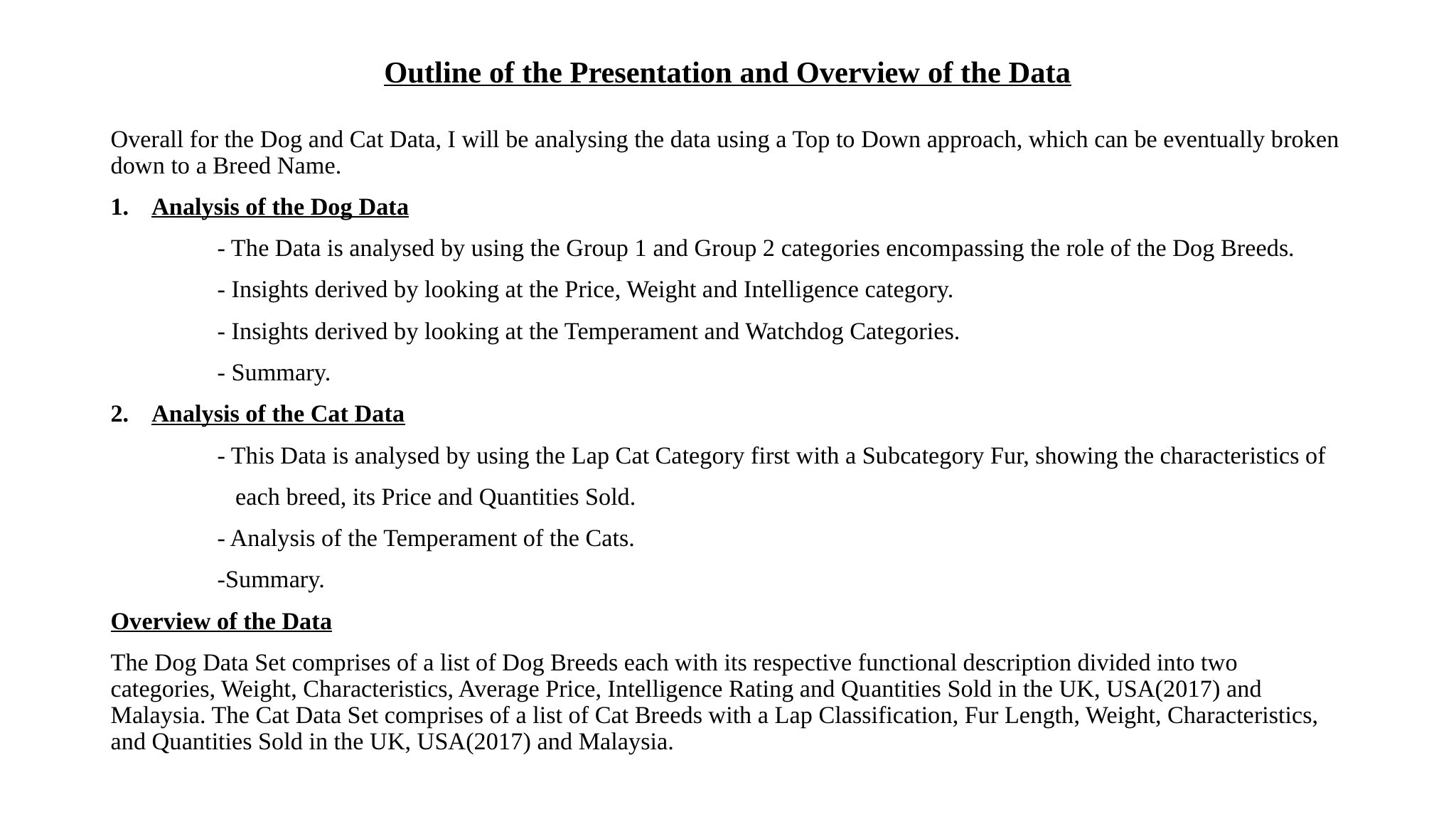

# Outline of the Presentation and Overview of the Data
Overall for the Dog and Cat Data, I will be analysing the data using a Top to Down approach, which can be eventually broken down to a Breed Name.
Analysis of the Dog Data
	- The Data is analysed by using the Group 1 and Group 2 categories encompassing the role of the Dog Breeds.
	- Insights derived by looking at the Price, Weight and Intelligence category.
	- Insights derived by looking at the Temperament and Watchdog Categories.
	- Summary.
Analysis of the Cat Data
	- This Data is analysed by using the Lap Cat Category first with a Subcategory Fur, showing the characteristics of
	   each breed, its Price and Quantities Sold.
	- Analysis of the Temperament of the Cats.
	-Summary.
Overview of the Data
The Dog Data Set comprises of a list of Dog Breeds each with its respective functional description divided into two categories, Weight, Characteristics, Average Price, Intelligence Rating and Quantities Sold in the UK, USA(2017) and Malaysia. The Cat Data Set comprises of a list of Cat Breeds with a Lap Classification, Fur Length, Weight, Characteristics, and Quantities Sold in the UK, USA(2017) and Malaysia.